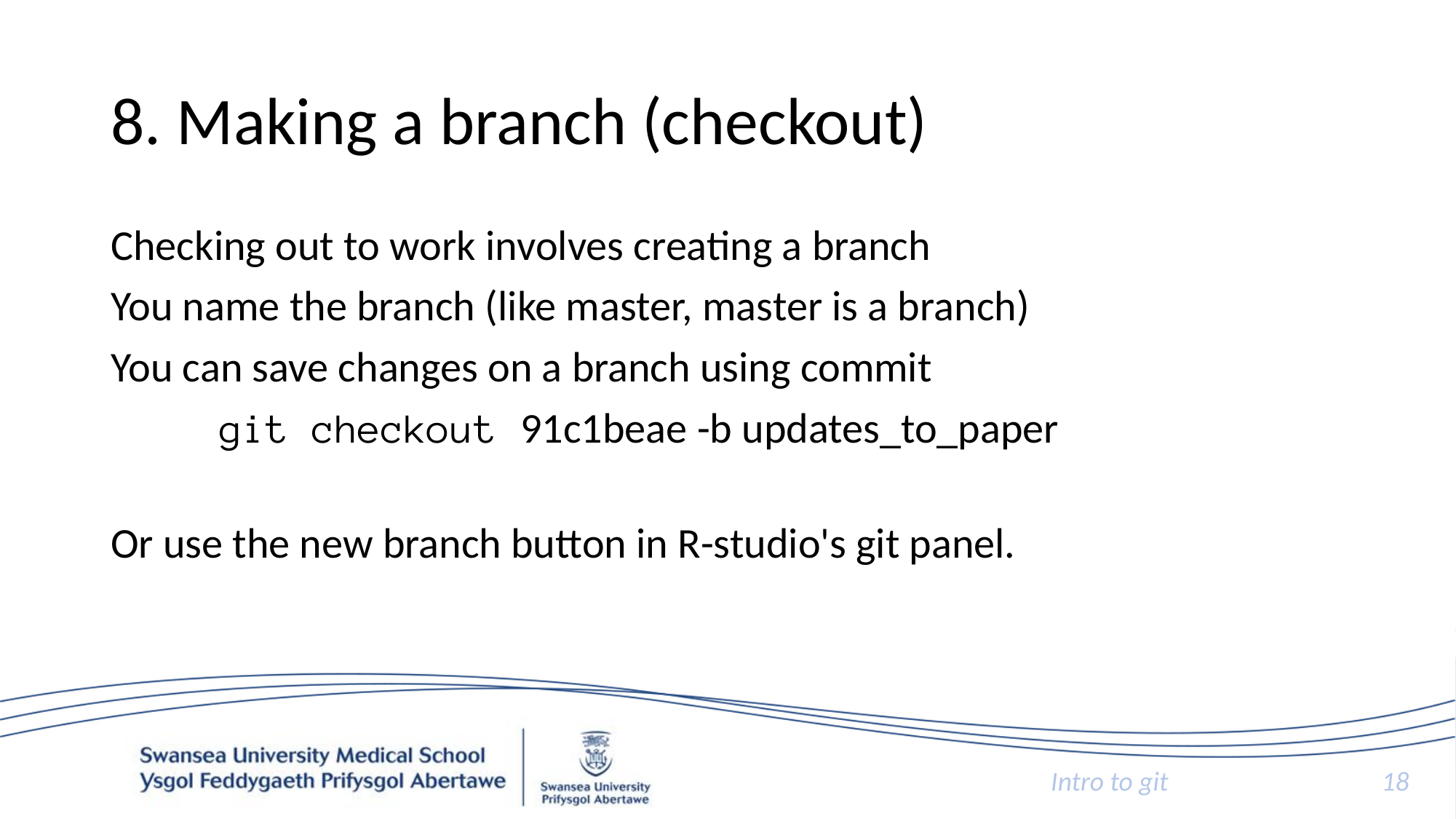

# 8. Making a branch (checkout)
Checking out to work involves creating a branch
You name the branch (like master, master is a branch)
You can save changes on a branch using commit
	git checkout 91c1beae -b updates_to_paper

Or use the new branch button in R-studio's git panel.
Intro to git
18